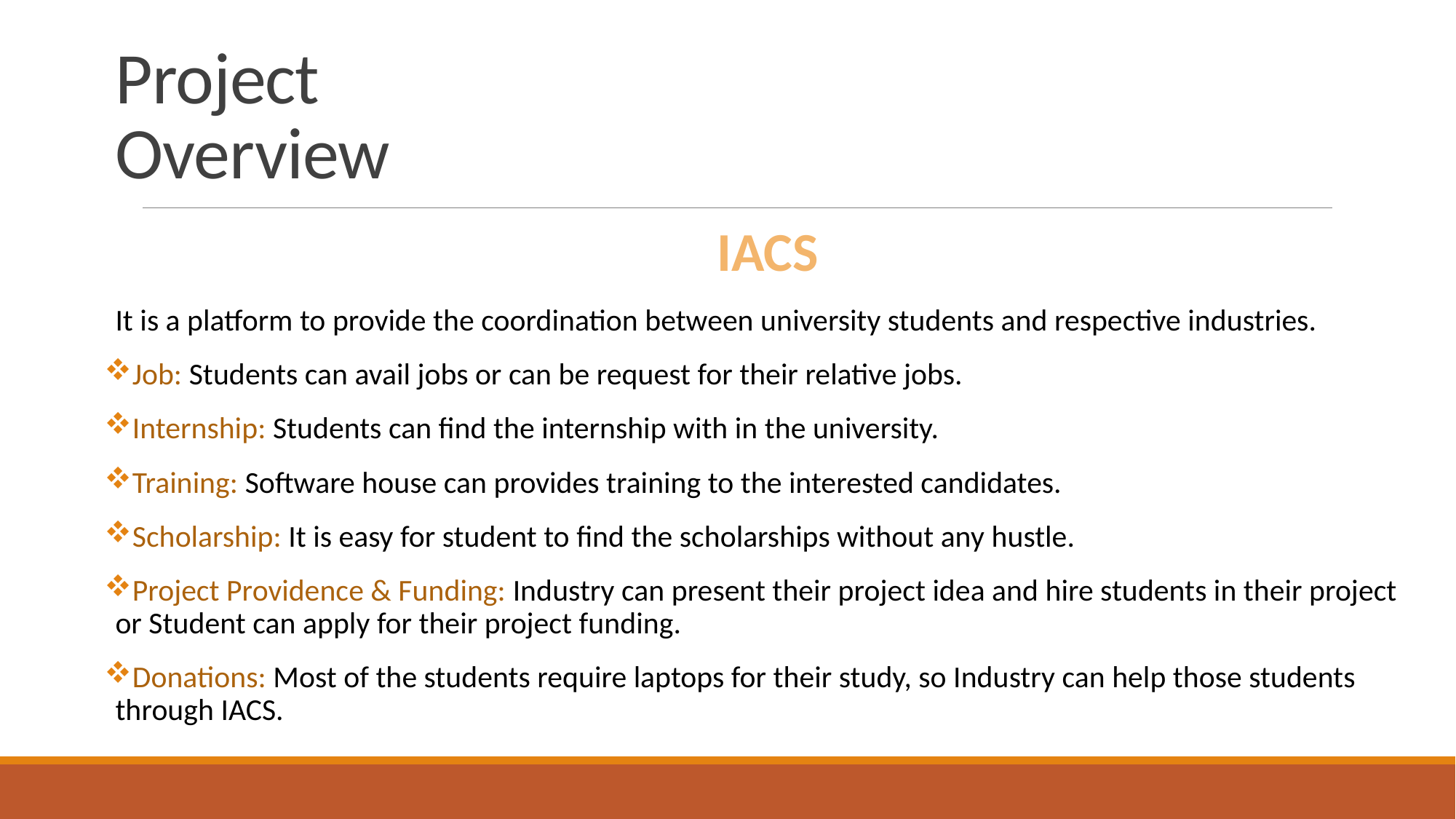

# Project Overview
IACS
It is a platform to provide the coordination between university students and respective industries.
Job: Students can avail jobs or can be request for their relative jobs.
Internship: Students can find the internship with in the university.
Training: Software house can provides training to the interested candidates.
Scholarship: It is easy for student to find the scholarships without any hustle.
Project Providence & Funding: Industry can present their project idea and hire students in their project or Student can apply for their project funding.
Donations: Most of the students require laptops for their study, so Industry can help those students     through IACS.